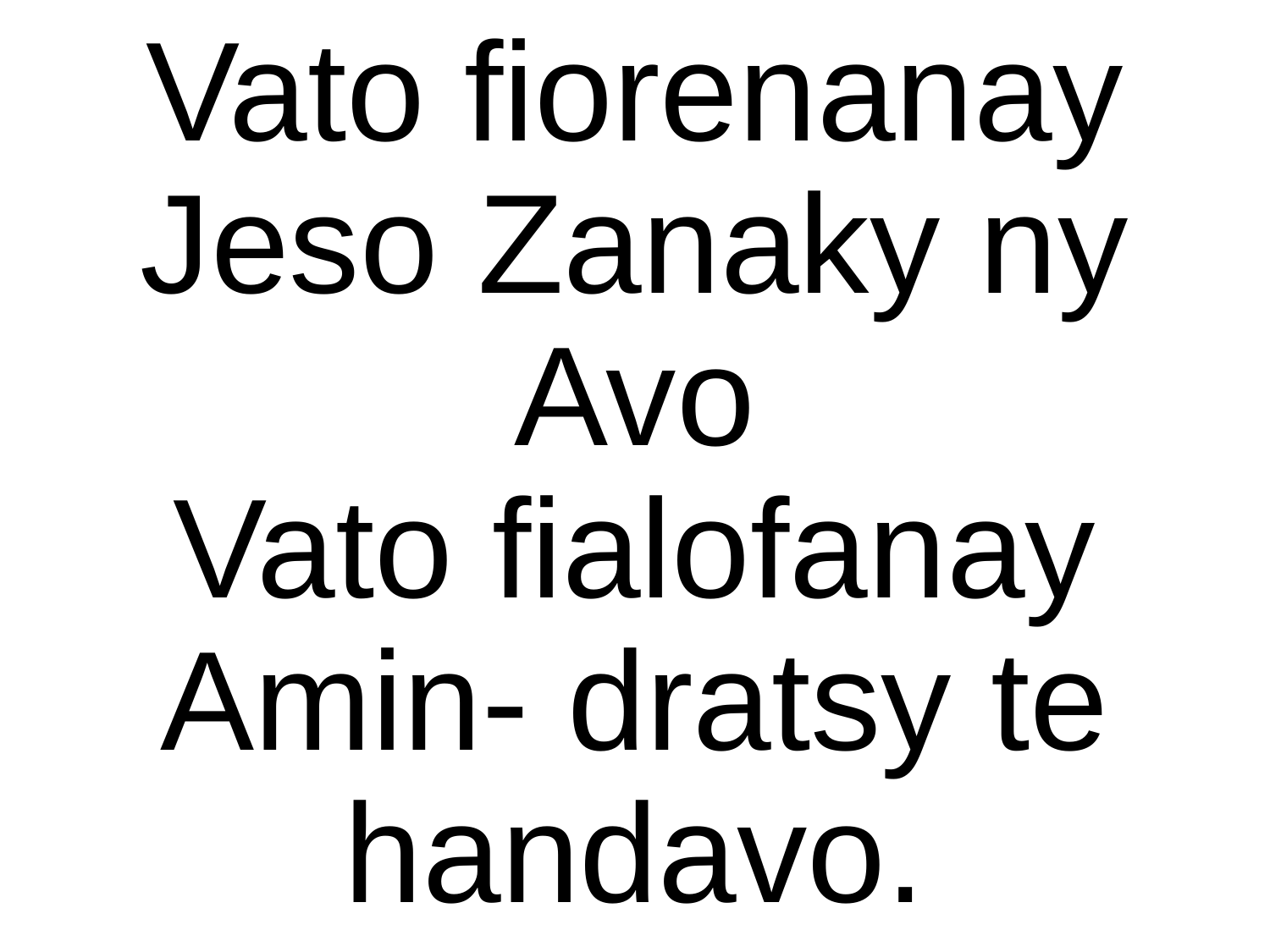

Vato fiorenanay
Jeso Zanaky ny Avo
Vato fialofanay
Amin- dratsy te handavo.